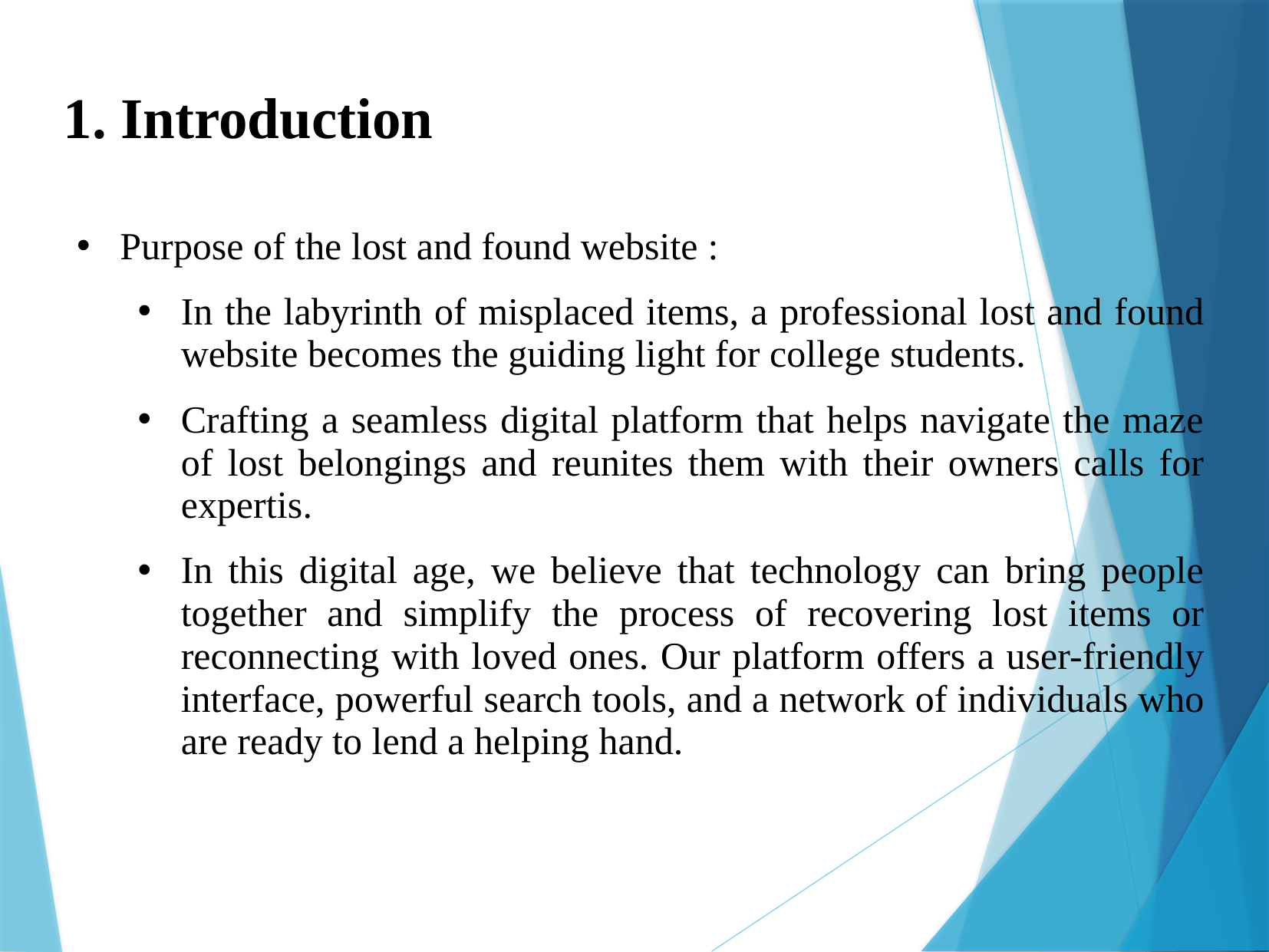

1. Introduction
Purpose of the lost and found website :
In the labyrinth of misplaced items, a professional lost and found website becomes the guiding light for college students.
Crafting a seamless digital platform that helps navigate the maze of lost belongings and reunites them with their owners calls for expertis.
In this digital age, we believe that technology can bring people together and simplify the process of recovering lost items or reconnecting with loved ones. Our platform offers a user-friendly interface, powerful search tools, and a network of individuals who are ready to lend a helping hand.